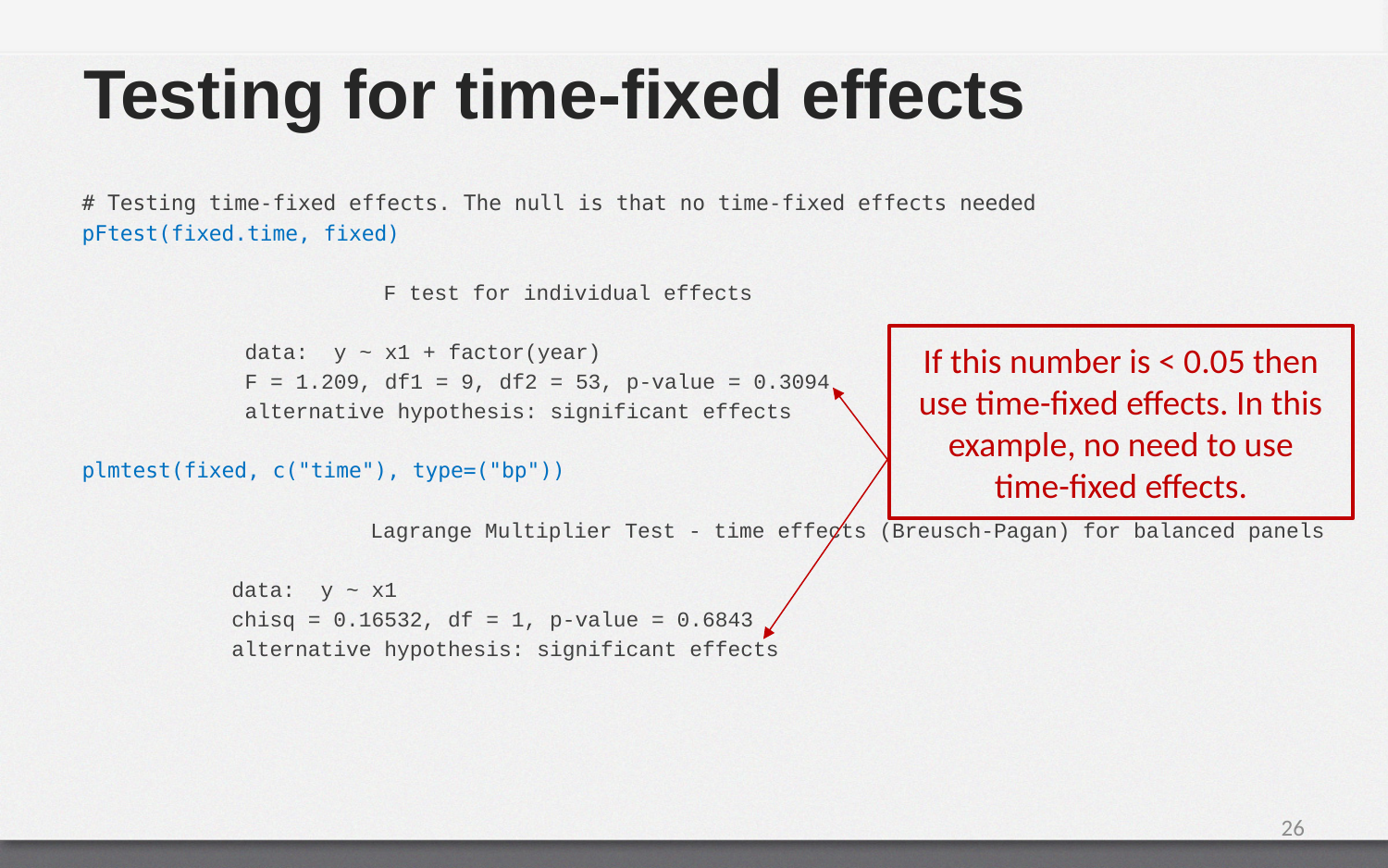

# Testing for time-fixed effects
# Testing time-fixed effects. The null is that no time-fixed effects needed
pFtest(fixed.time, fixed)

	F test for individual effects

data:  y ~ x1 + factor(year)
F = 1.209, df1 = 9, df2 = 53, p-value = 0.3094
alternative hypothesis: significant effects

plmtest(fixed, c("time"), type=("bp"))

	Lagrange Multiplier Test - time effects (Breusch-Pagan) for balanced panels

data:  y ~ x1
chisq = 0.16532, df = 1, p-value = 0.6843
alternative hypothesis: significant effects
If this number is < 0.05 then
use time-fixed effects. In this
example, no need to use
time-fixed effects.
26